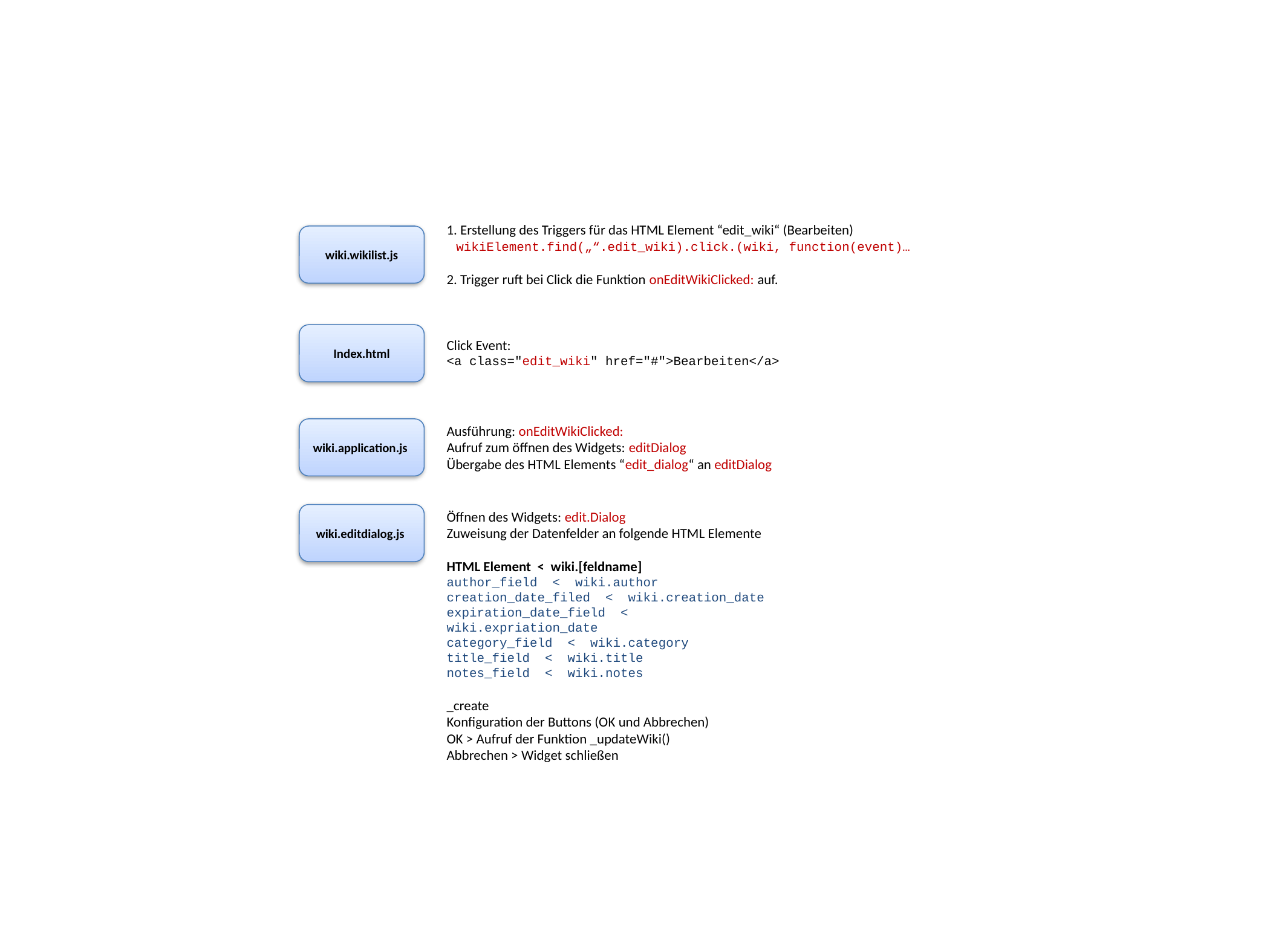

1. Erstellung des Triggers für das HTML Element “edit_wiki“ (Bearbeiten)
   wikiElement.find(„“.edit_wiki).click.(wiki, function(event)…

2. Trigger ruft bei Click die Funktion onEditWikiClicked: auf.
wiki.wikilist.js
Index.html
Click Event:
<a class="edit_wiki" href="#">Bearbeiten</a>
Ausführung: onEditWikiClicked:
Aufruf zum öffnen des Widgets: editDialog
Übergabe des HTML Elements “edit_dialog“ an editDialog
wiki.application.js
Öffnen des Widgets: edit.Dialog
Zuweisung der Datenfelder an folgende HTML Elemente

HTML Element  <  wiki.[feldname]
author_field  <  wiki.author
creation_date_filed  <  wiki.creation_date
expiration_date_field  <  wiki.expriation_date
category_field  <  wiki.category
title_field  <  wiki.title
notes_field  <  wiki.notes

_create
Konfiguration der Buttons (OK und Abbrechen)
OK > Aufruf der Funktion _updateWiki()
Abbrechen > Widget schließen
wiki.editdialog.js